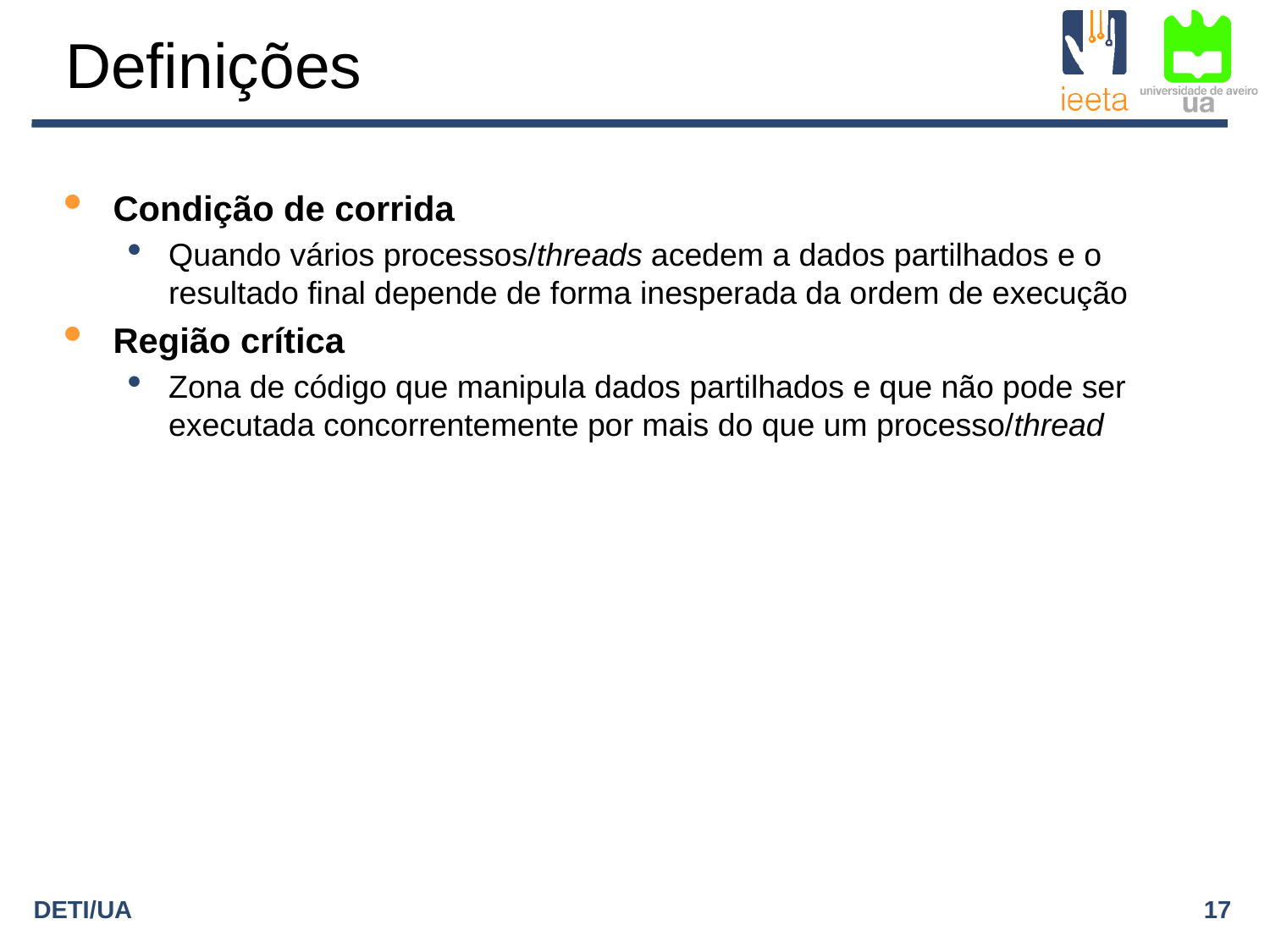

Definições
Condição de corrida
Quando vários processos/threads acedem a dados partilhados e o resultado final depende de forma inesperada da ordem de execução
Região crítica
Zona de código que manipula dados partilhados e que não pode ser executada concorrentemente por mais do que um processo/thread